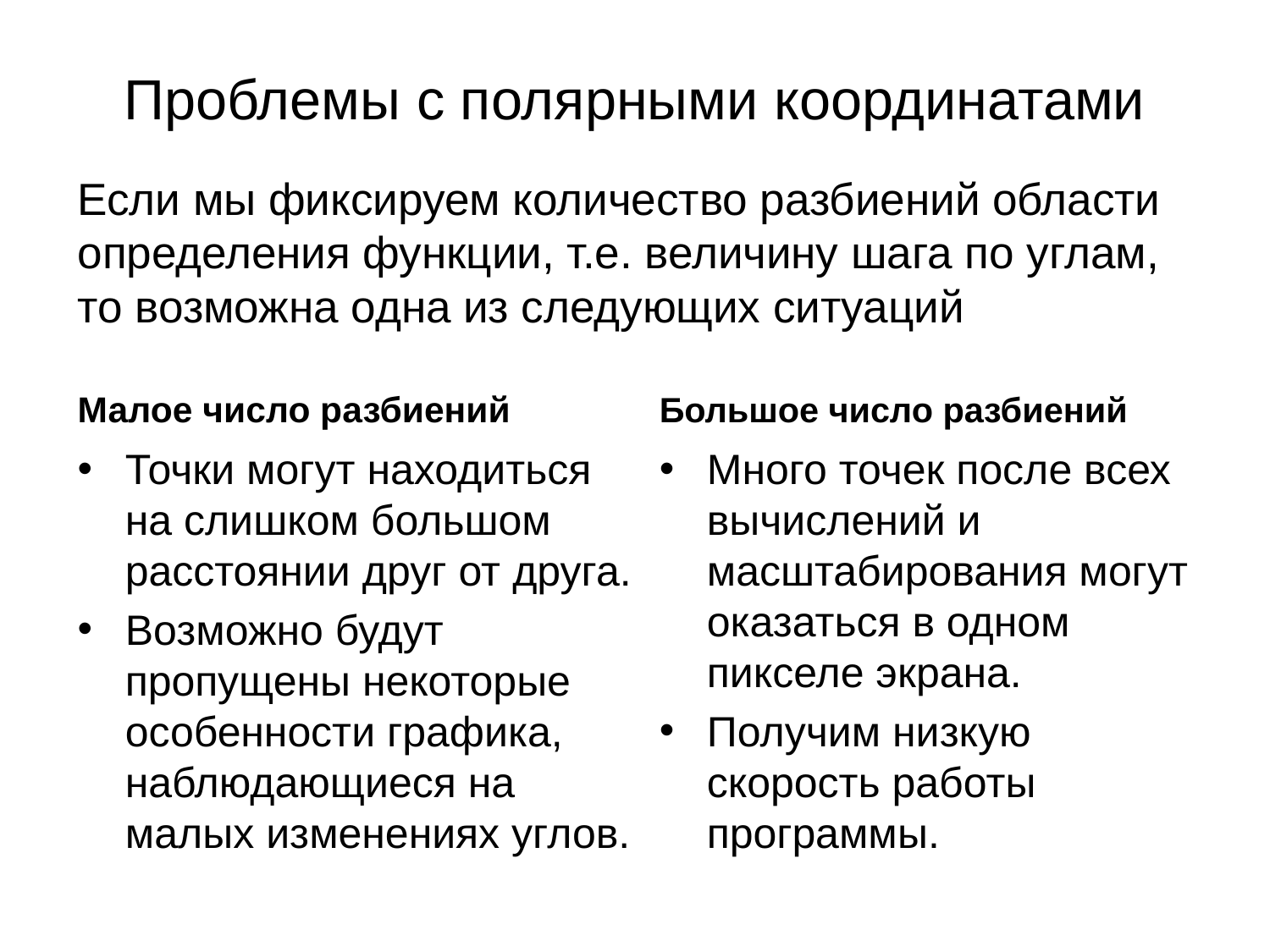

# Проблемы с полярными координатами
Если мы фиксируем количество разбиений области определения функции, т.е. величину шага по углам, то возможна одна из следующих ситуаций
Малое число разбиений
Большое число разбиений
Точки могут находиться на слишком большом расстоянии друг от друга.
Возможно будут пропущены некоторые особенности графика, наблюдающиеся на малых изменениях углов.
Много точек после всех вычислений и масштабирования могут оказаться в одном пикселе экрана.
Получим низкую скорость работы программы.